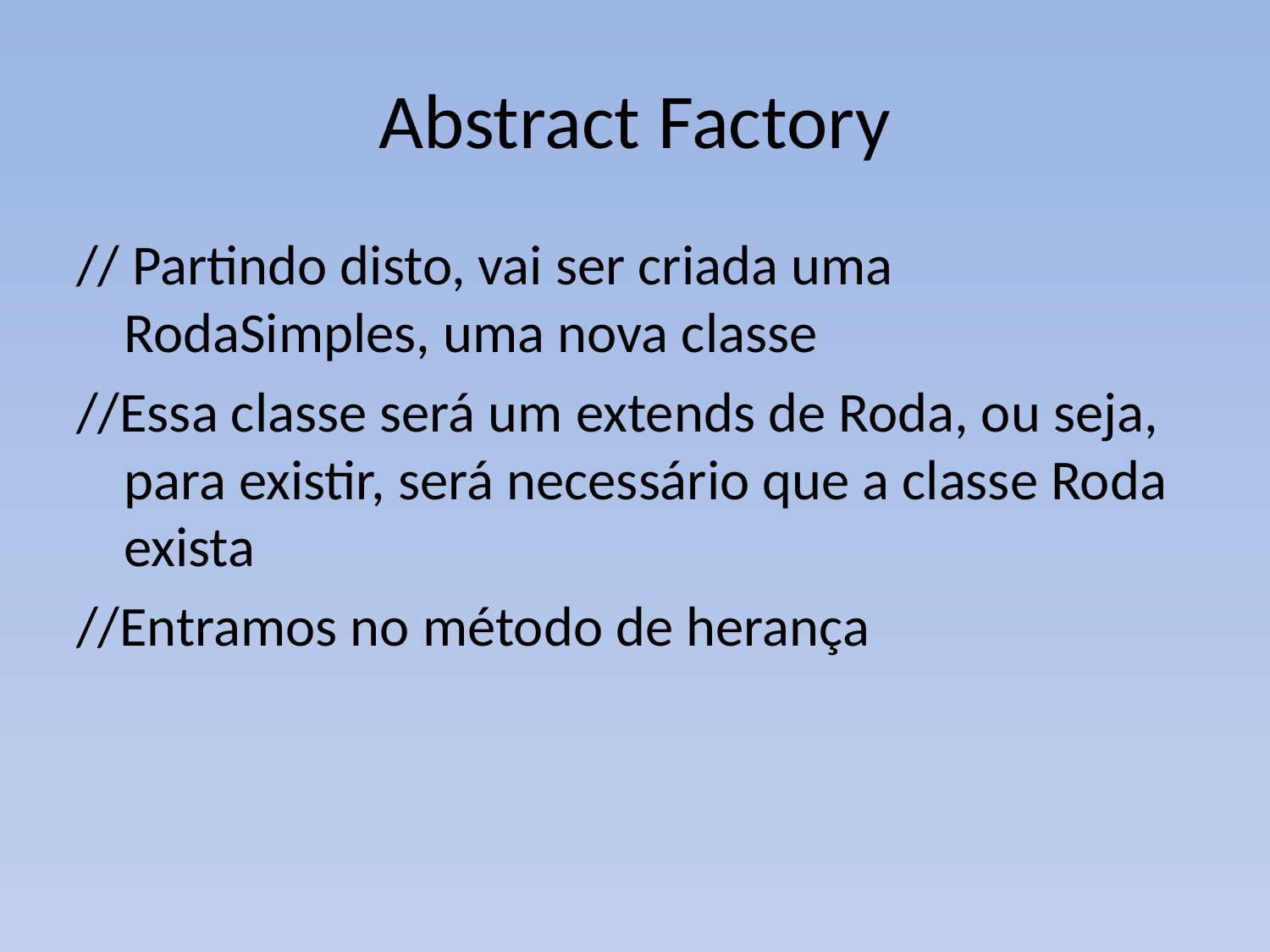

# Abstract Factory
// Partindo disto, vai ser criada uma RodaSimples, uma nova classe
//Essa classe será um extends de Roda, ou seja, para existir, será necessário que a classe Roda exista
//Entramos no método de herança